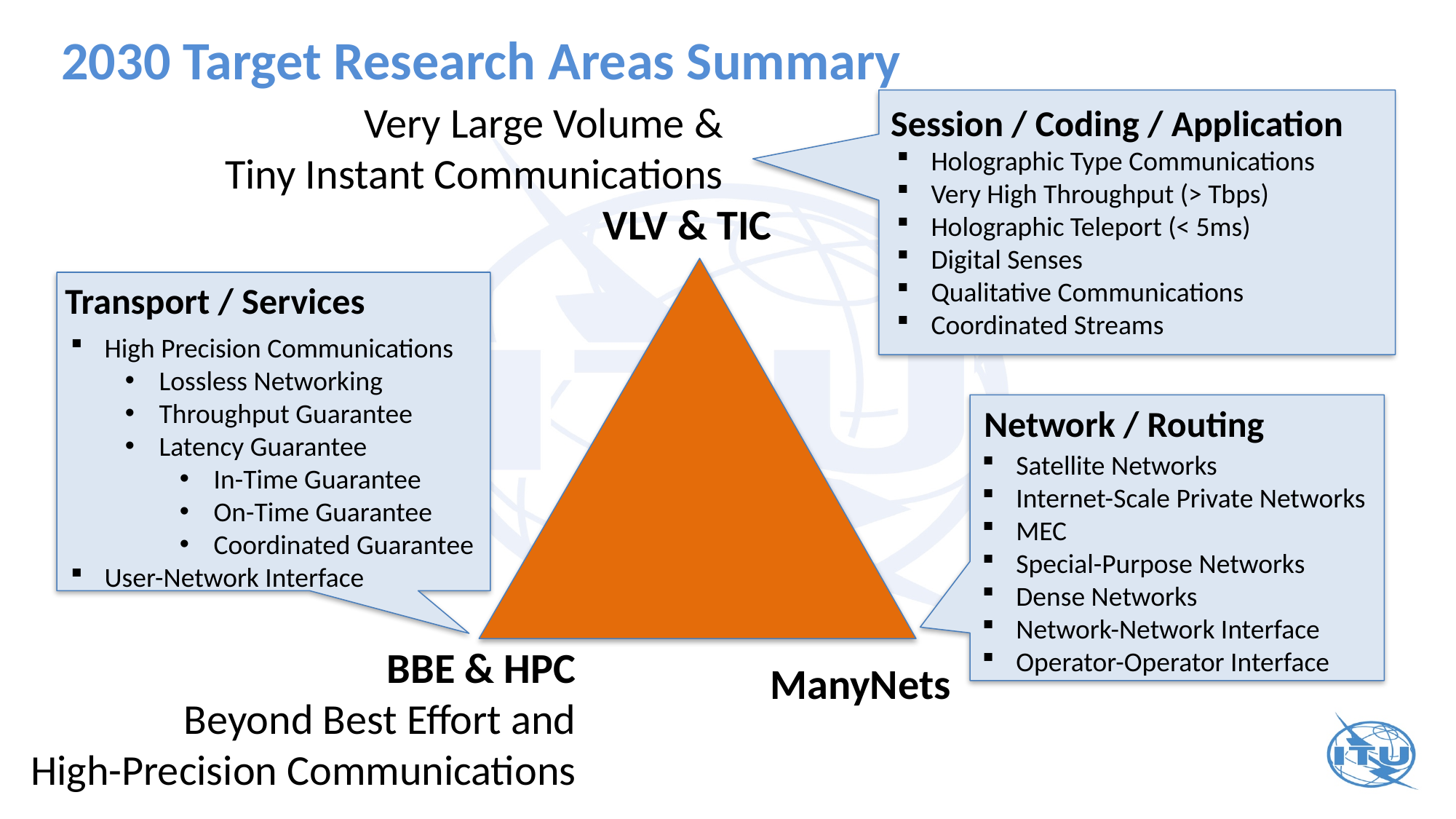

# 2030 Target Research Areas Summary
Very Large Volume &
Tiny Instant Communications
VLV & TIC

Holographic Type Communications
Very High Throughput (> Tbps)
Holographic Teleport (< 5ms)
Digital Senses
Qualitative Communications
Coordinated Streams

Session / Coding / Application

High Precision Communications
Lossless Networking
Throughput Guarantee
Latency Guarantee
In-Time Guarantee
On-Time Guarantee
Coordinated Guarantee
User-Network Interface
Transport / Services

Network / Routing
Satellite Networks
Internet-Scale Private Networks
MEC
Special-Purpose Networks
Dense Networks
Network-Network Interface
Operator-Operator Interface
BBE & HPC
Beyond Best Effort and
 High-Precision Communications
ManyNets